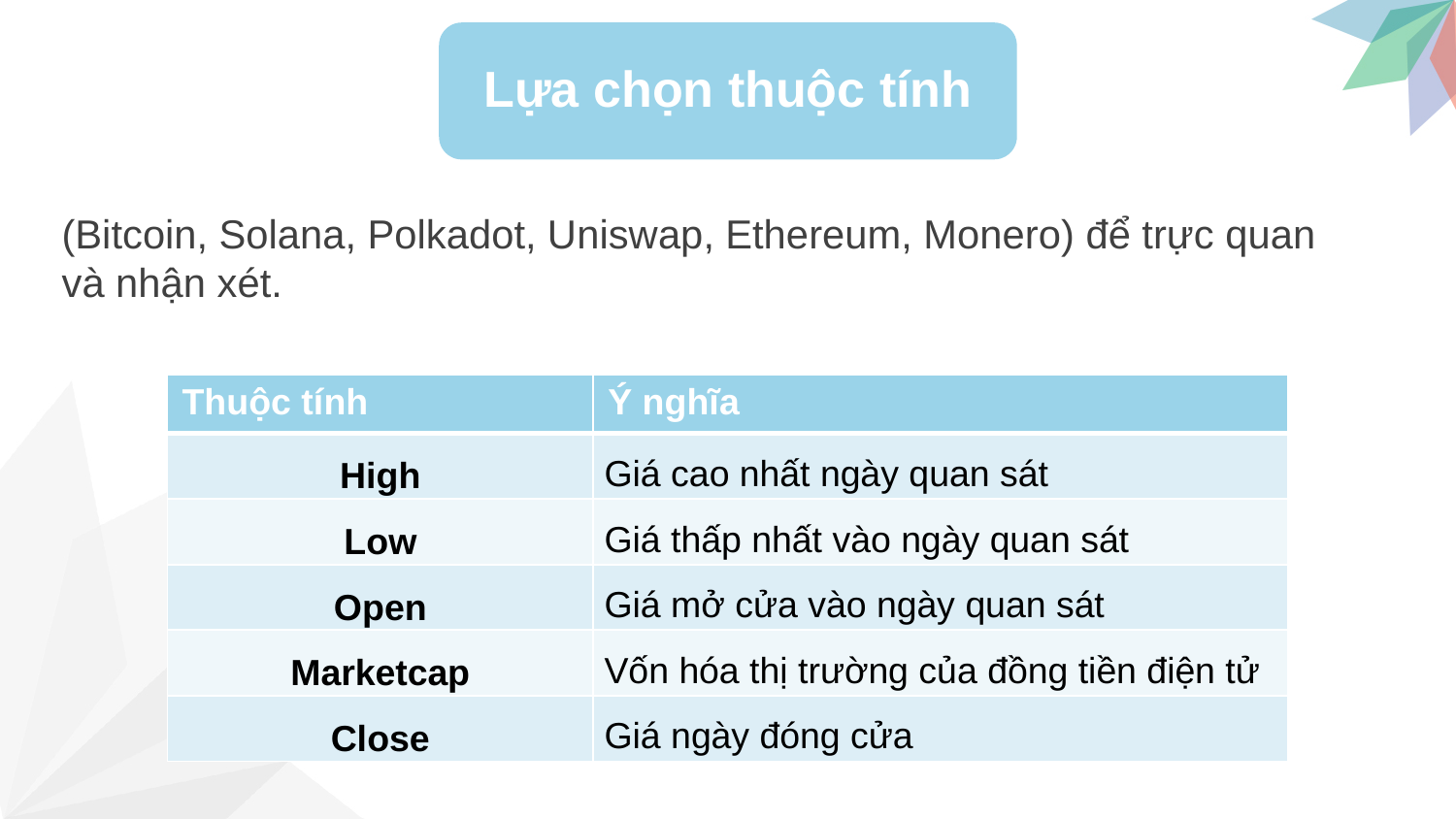

Lựa chọn thuộc tính
(Bitcoin, Solana, Polkadot, Uniswap, Ethereum, Monero) để trực quan và nhận xét.
| Thuộc tính | Ý nghĩa |
| --- | --- |
| High | Giá cao nhất ngày quan sát |
| Low | Giá thấp nhất vào ngày quan sát |
| Open | Giá mở cửa vào ngày quan sát |
| Marketcap | Vốn hóa thị trường của đồng tiền điện tử |
| Close | Giá ngày đóng cửa |